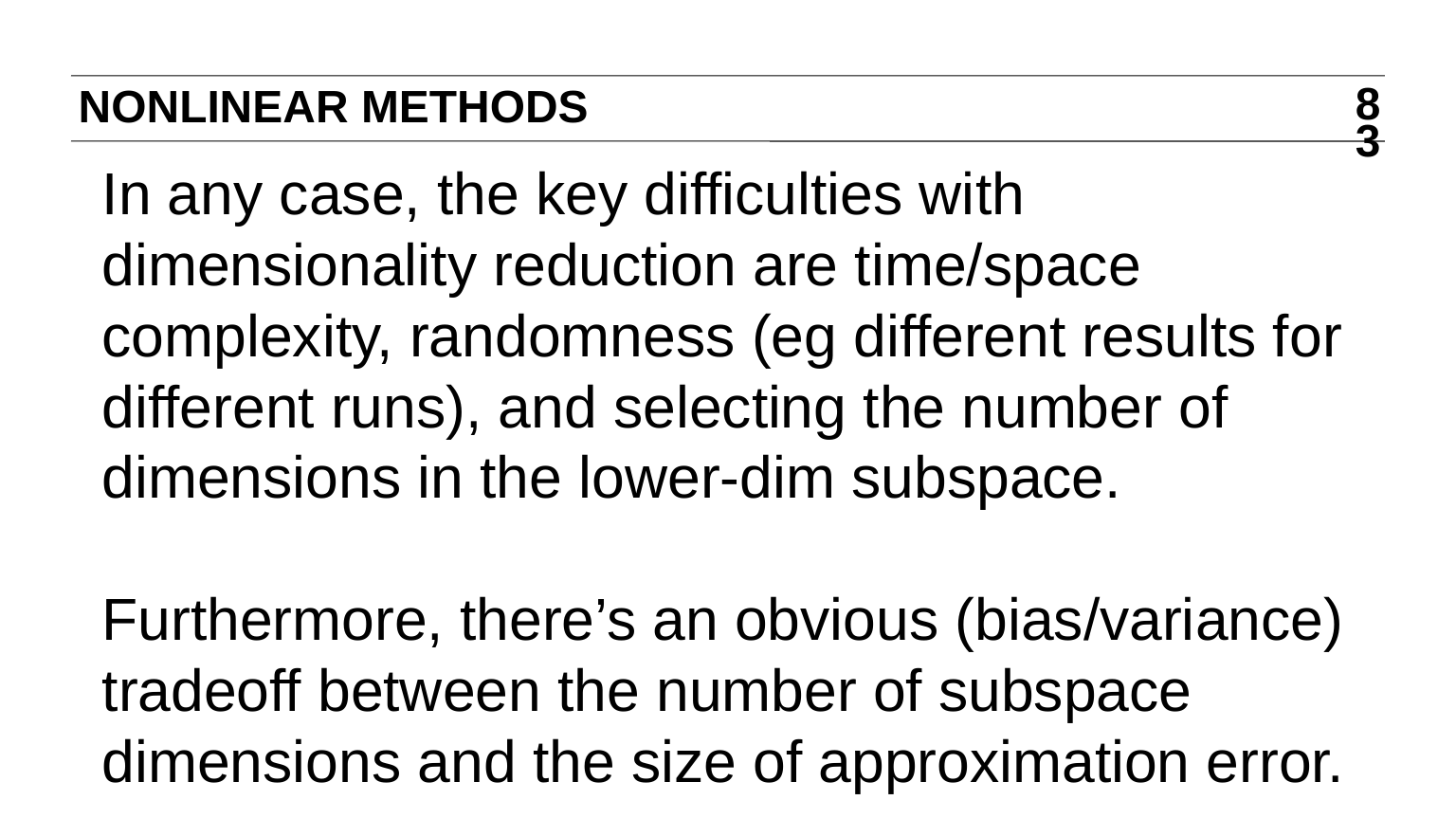

Nonlinear methods
83
In any case, the key difficulties with dimensionality reduction are time/space complexity, randomness (eg different results for different runs), and selecting the number of dimensions in the lower-dim subspace.

Furthermore, there’s an obvious (bias/variance) tradeoff between the number of subspace dimensions and the size of approximation error.